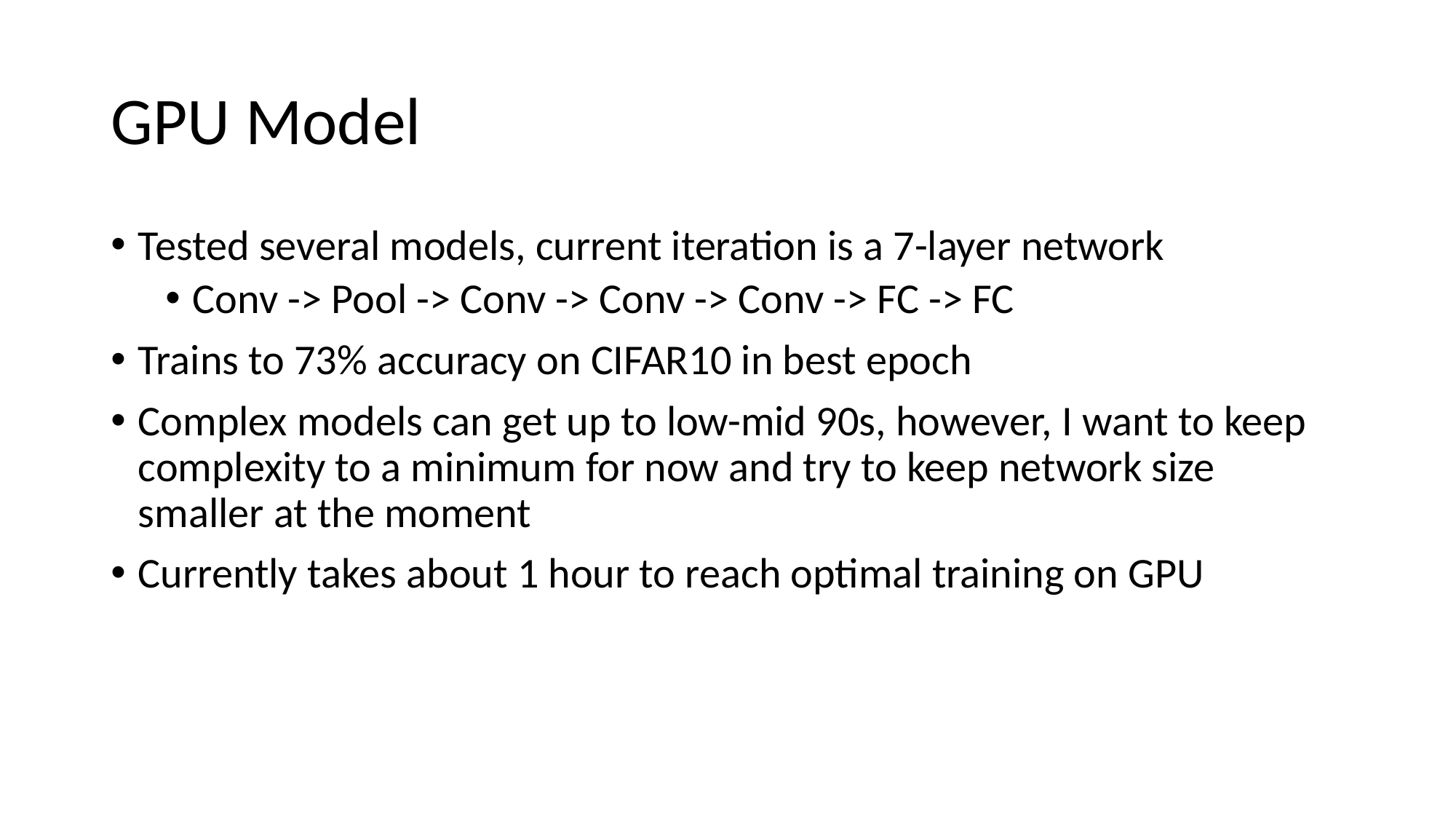

# GPU Model
Tested several models, current iteration is a 7-layer network
Conv -> Pool -> Conv -> Conv -> Conv -> FC -> FC
Trains to 73% accuracy on CIFAR10 in best epoch
Complex models can get up to low-mid 90s, however, I want to keep complexity to a minimum for now and try to keep network size smaller at the moment
Currently takes about 1 hour to reach optimal training on GPU